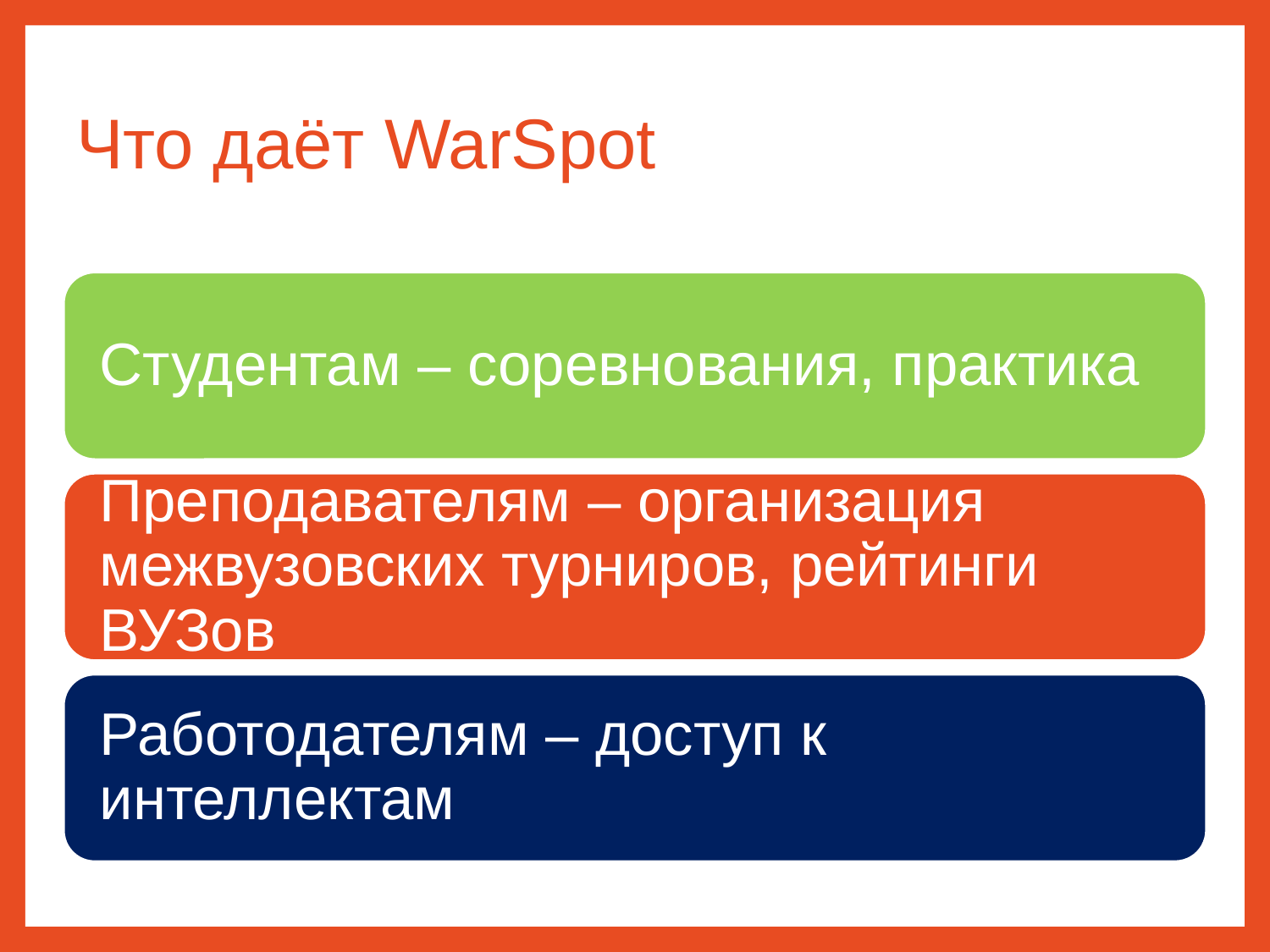

# Что даёт WarSpot
Студентам – соревнования, практика
Преподавателям – организация межвузовских турниров, рейтинги ВУЗов
Работодателям – доступ к интеллектам